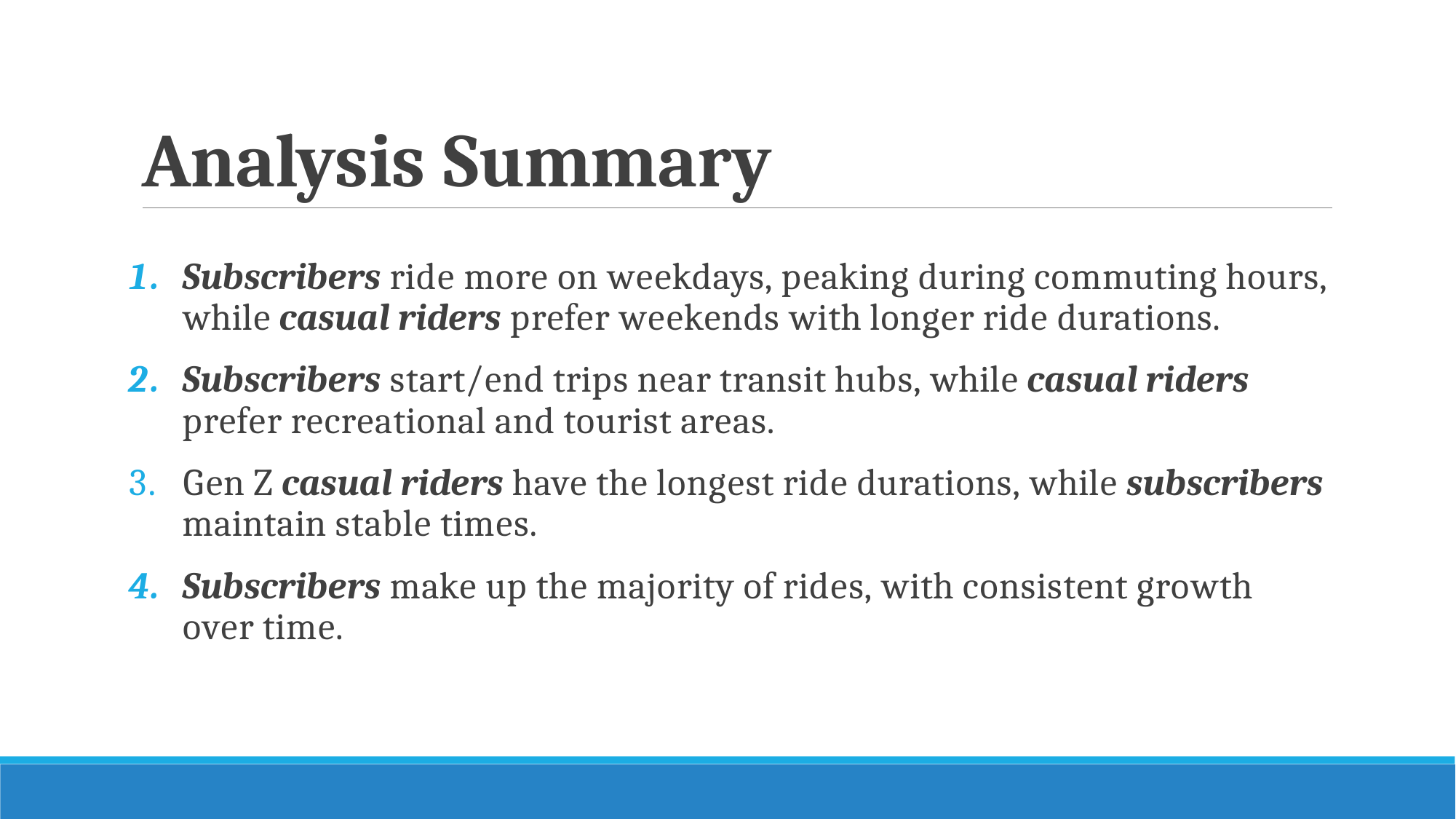

# Analysis Summary
Subscribers ride more on weekdays, peaking during commuting hours, while casual riders prefer weekends with longer ride durations.
Subscribers start/end trips near transit hubs, while casual riders prefer recreational and tourist areas.
Gen Z casual riders have the longest ride durations, while subscribers maintain stable times.
Subscribers make up the majority of rides, with consistent growth over time.